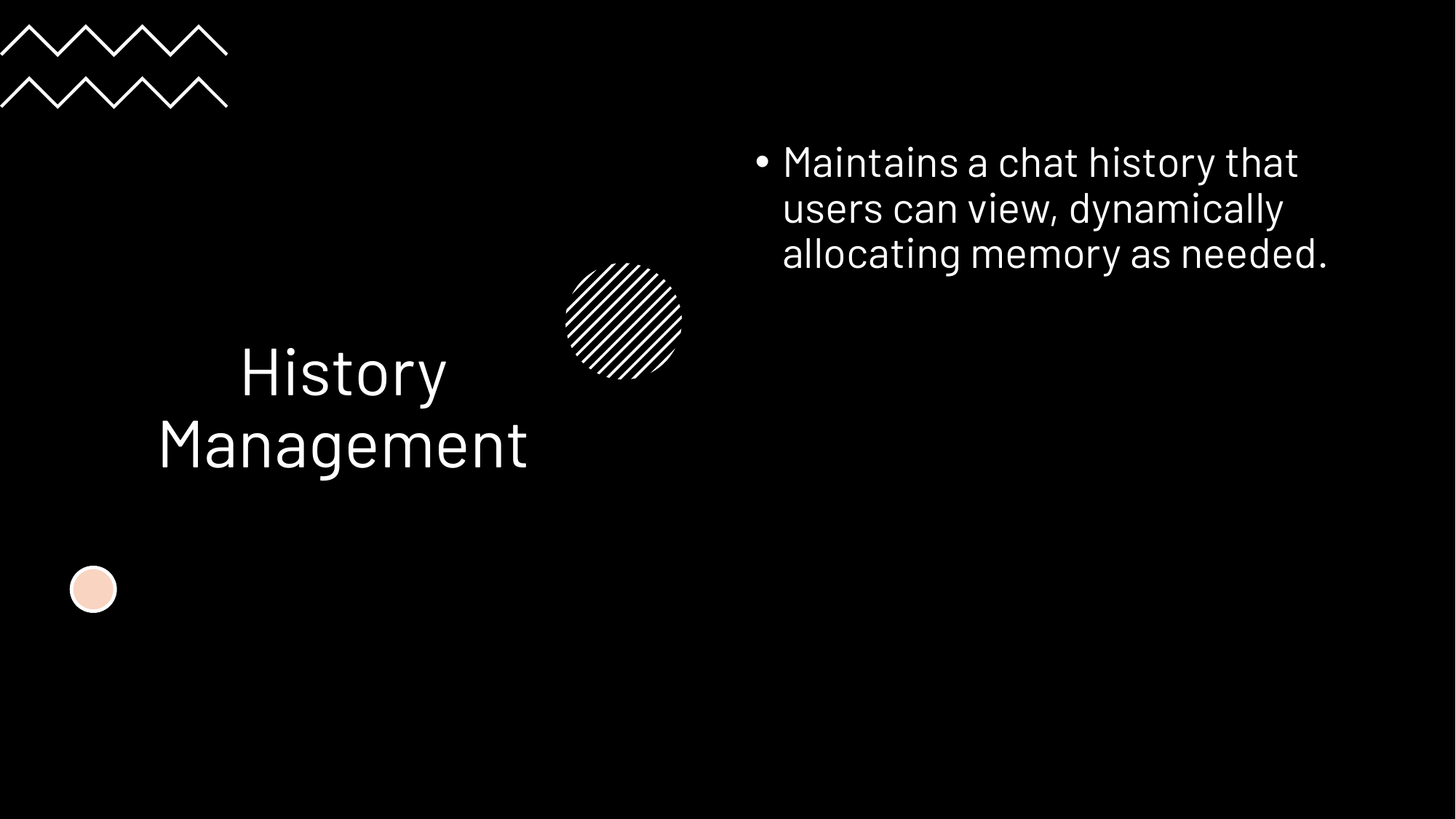

# History Management
Maintains a chat history that users can view, dynamically allocating memory as needed.